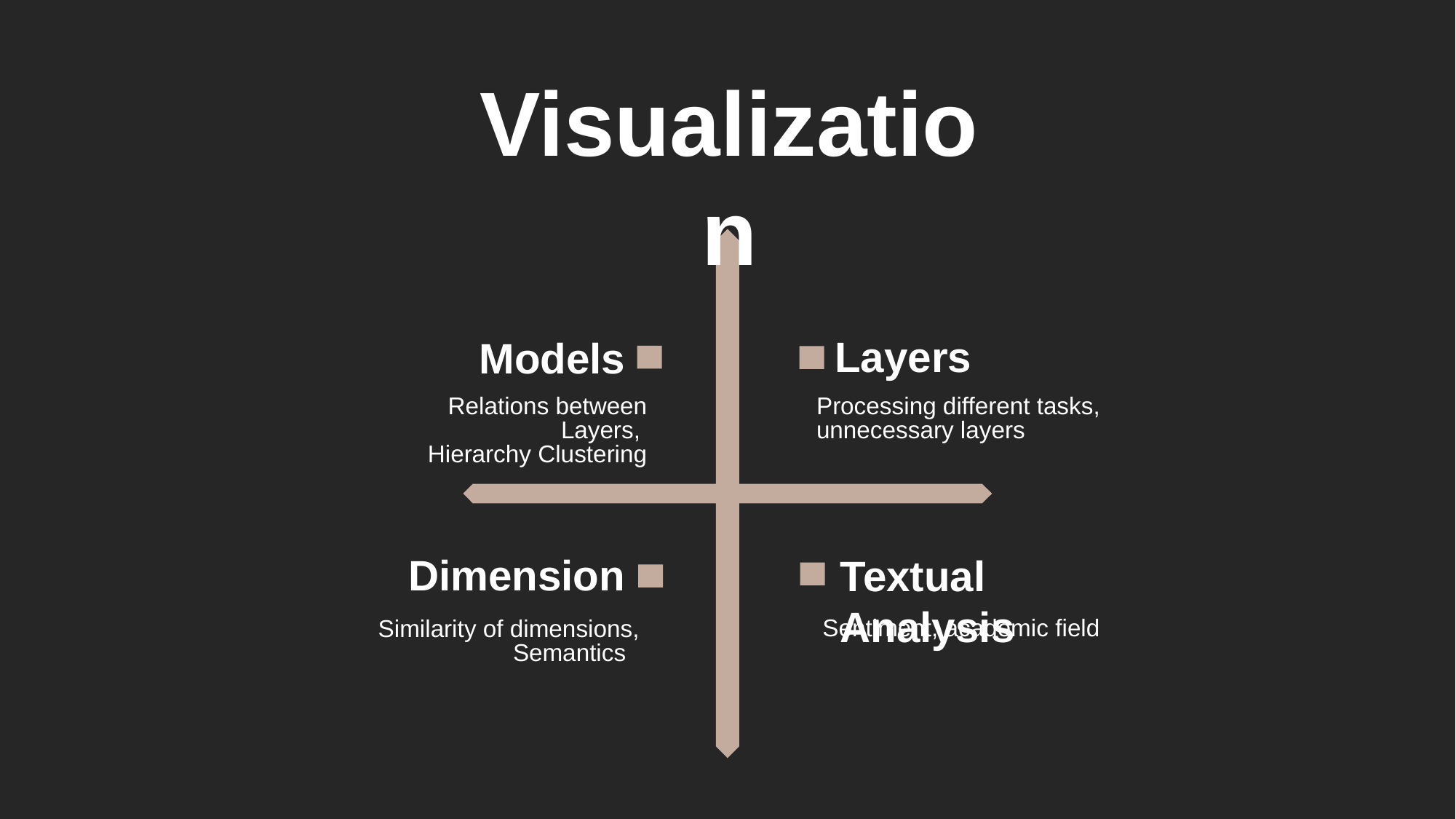

Visualization

Layers
Models

Relations between Layers,
Hierarchy Clustering
Processing different tasks,
unnecessary layers
Dimension
Textual Analysis

Sentiment, academic field
Similarity of dimensions,
Semantics